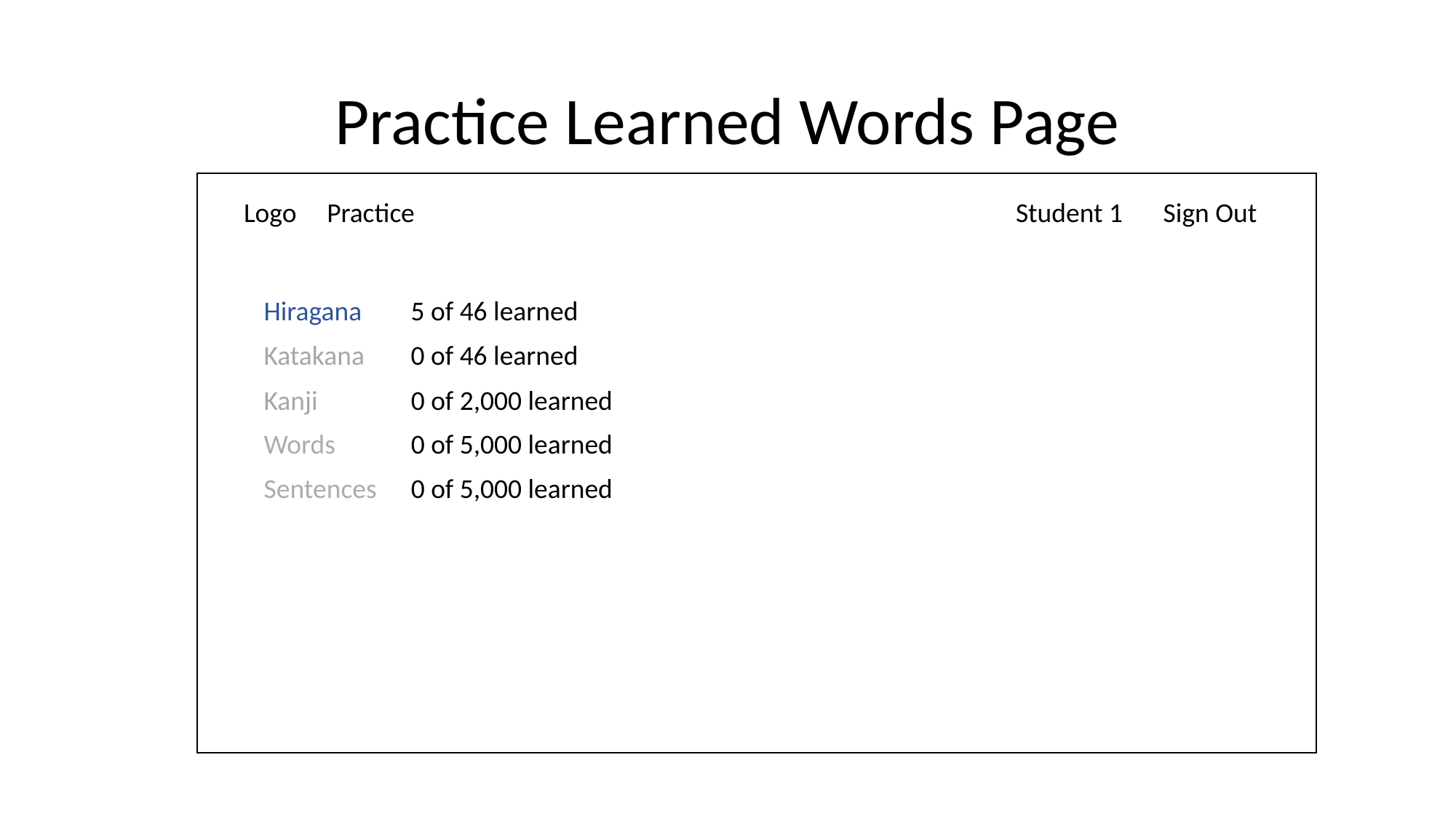

# Practice Learned Words Page

Logo
Practice
Student 1
Sign Out
Hiragana
5 of 46 learned
Katakana
0 of 46 learned
Kanji
0 of 2,000 learned
Words
0 of 5,000 learned
Sentences
0 of 5,000 learned